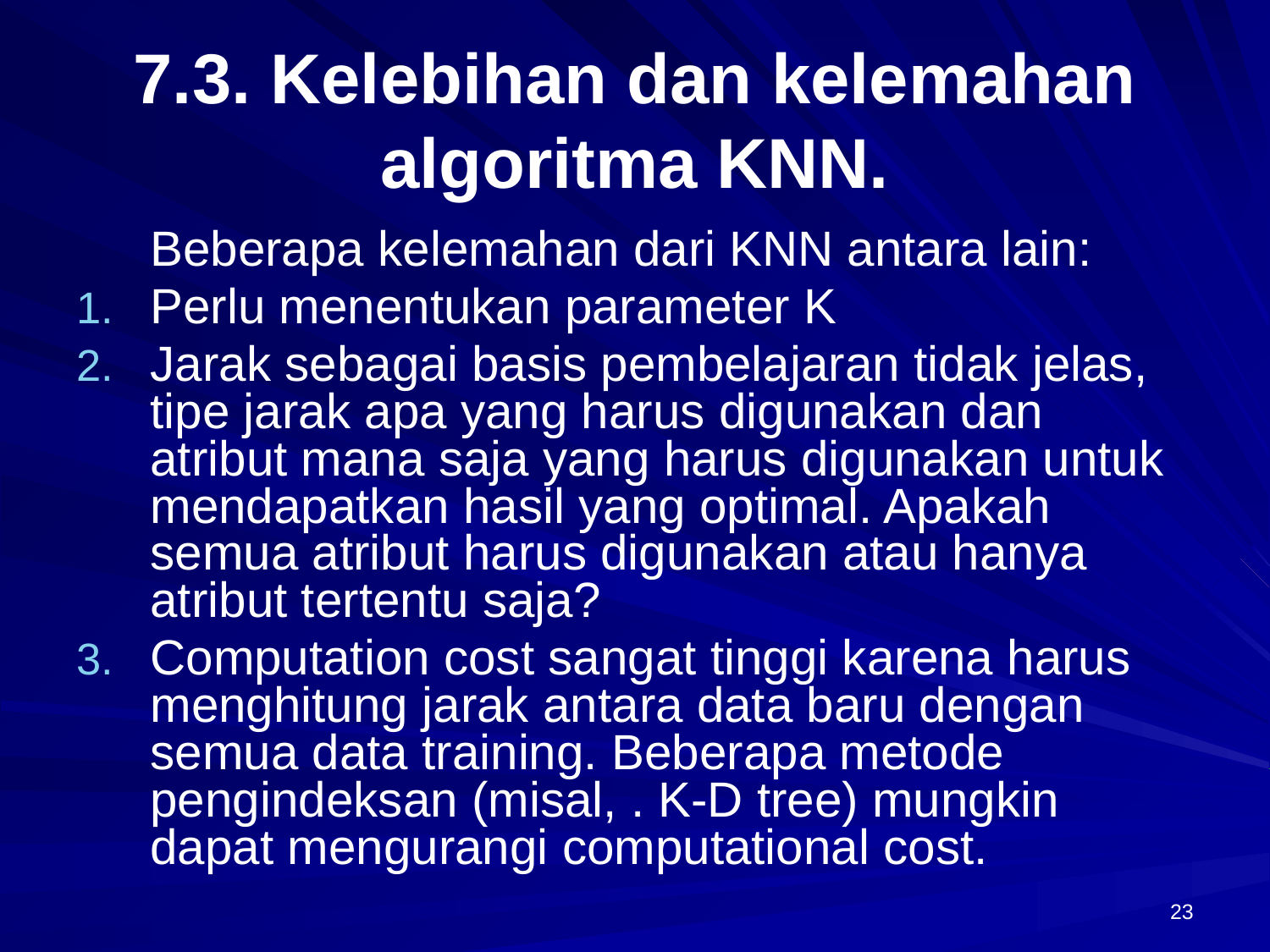

# 7.3. Kelebihan dan kelemahan algoritma KNN.
	Beberapa kelemahan dari KNN antara lain:
Perlu menentukan parameter K
Jarak sebagai basis pembelajaran tidak jelas, tipe jarak apa yang harus digunakan dan atribut mana saja yang harus digunakan untuk mendapatkan hasil yang optimal. Apakah semua atribut harus digunakan atau hanya atribut tertentu saja?
Computation cost sangat tinggi karena harus menghitung jarak antara data baru dengan semua data training. Beberapa metode pengindeksan (misal, . K-D tree) mungkin dapat mengurangi computational cost.

23